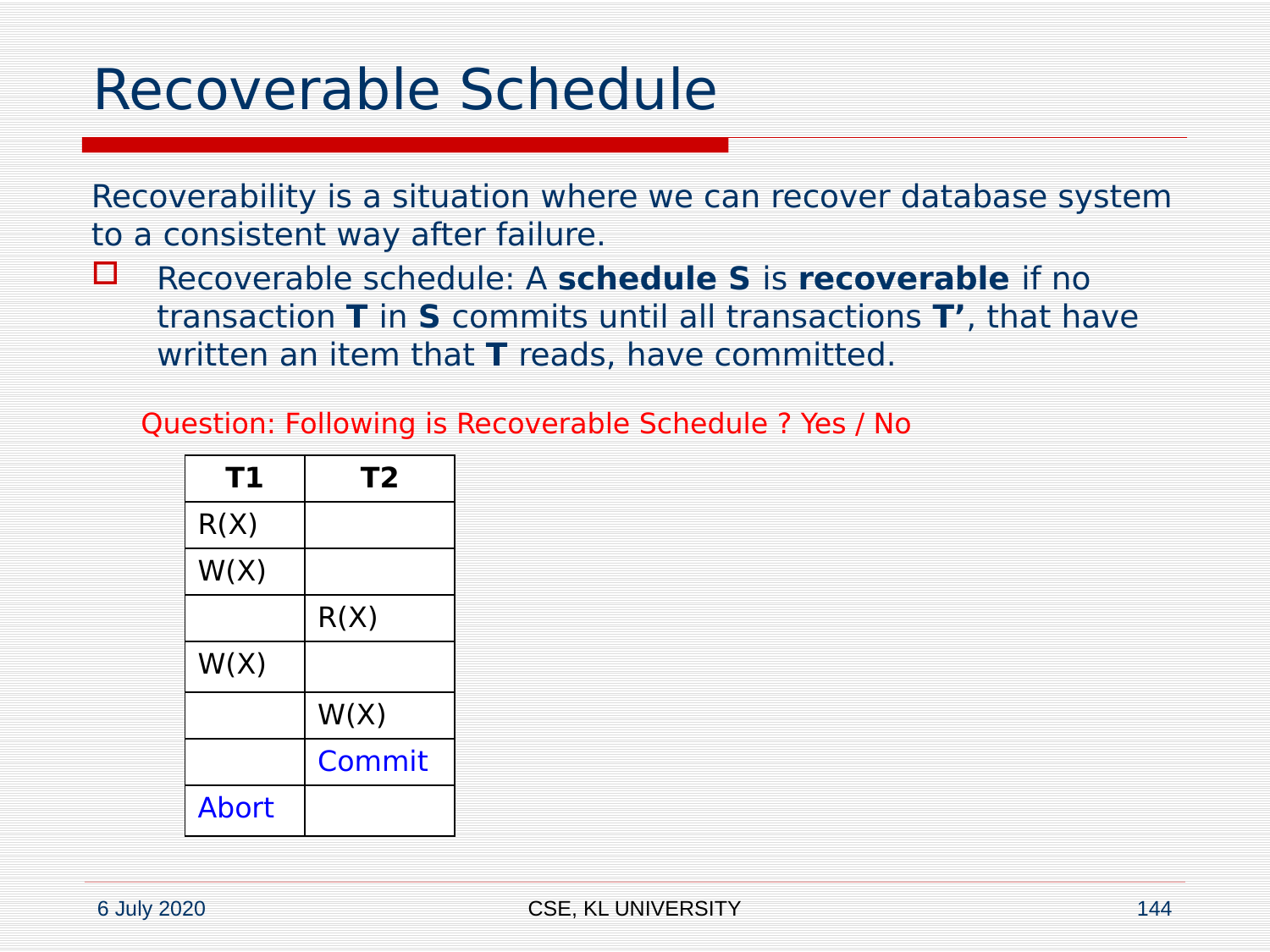

# Recoverable Schedule
Recoverability is a situation where we can recover database system to a consistent way after failure.
Recoverable schedule: A schedule S is recoverable if no transaction T in S commits until all transactions T’, that have written an item that T reads, have committed.

Question: Following is Recoverable Schedule ? Yes / No
| T1 | T2 |
| --- | --- |
| R(X) |  |
| W(X) |  |
|  | R(X) |
| W(X) |  |
|  | W(X) |
|  | Commit |
| Abort |  |
CSE, KL UNIVERSITY
144
6 July 2020